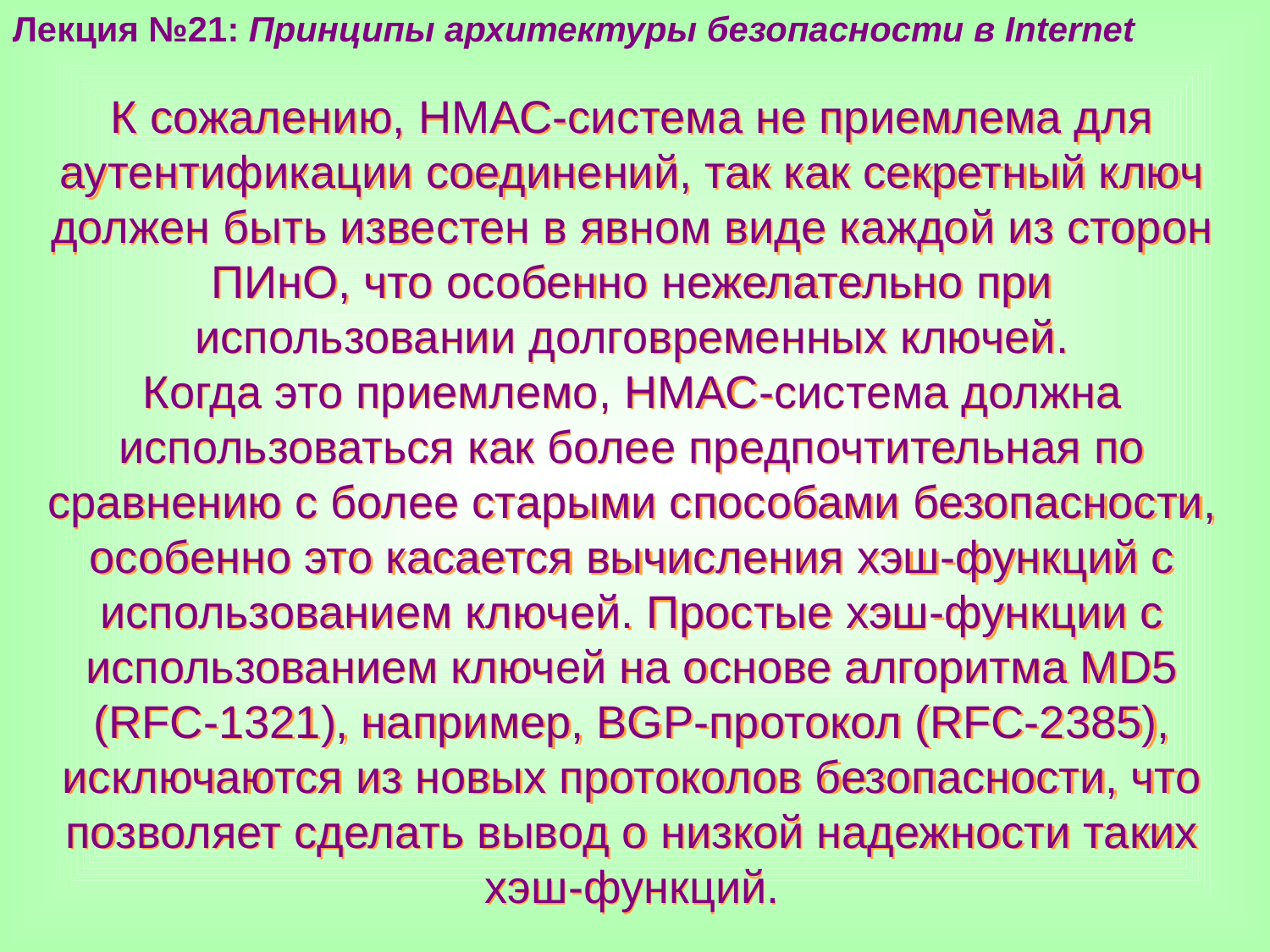

Лекция №21: Принципы архитектуры безопасности в Internet
К сожалению, НМАС-система не приемлема для аутентификации соединений, так как секретный ключ должен быть известен в явном виде каждой из сторон ПИнО, что особенно нежелательно при использовании долговременных ключей.
Когда это приемлемо, НМАС-система должна использоваться как более предпочтительная по сравнению с более старыми способами безопасности, особенно это касается вычисления хэш-функций с использованием ключей. Простые хэш-функции с использованием ключей на основе алгоритма MD5 (RFC-1321), например, BGP-протокол (RFC-2385), исключаются из новых протоколов безопасности, что позволяет сделать вывод о низкой надежности таких хэш-функций.